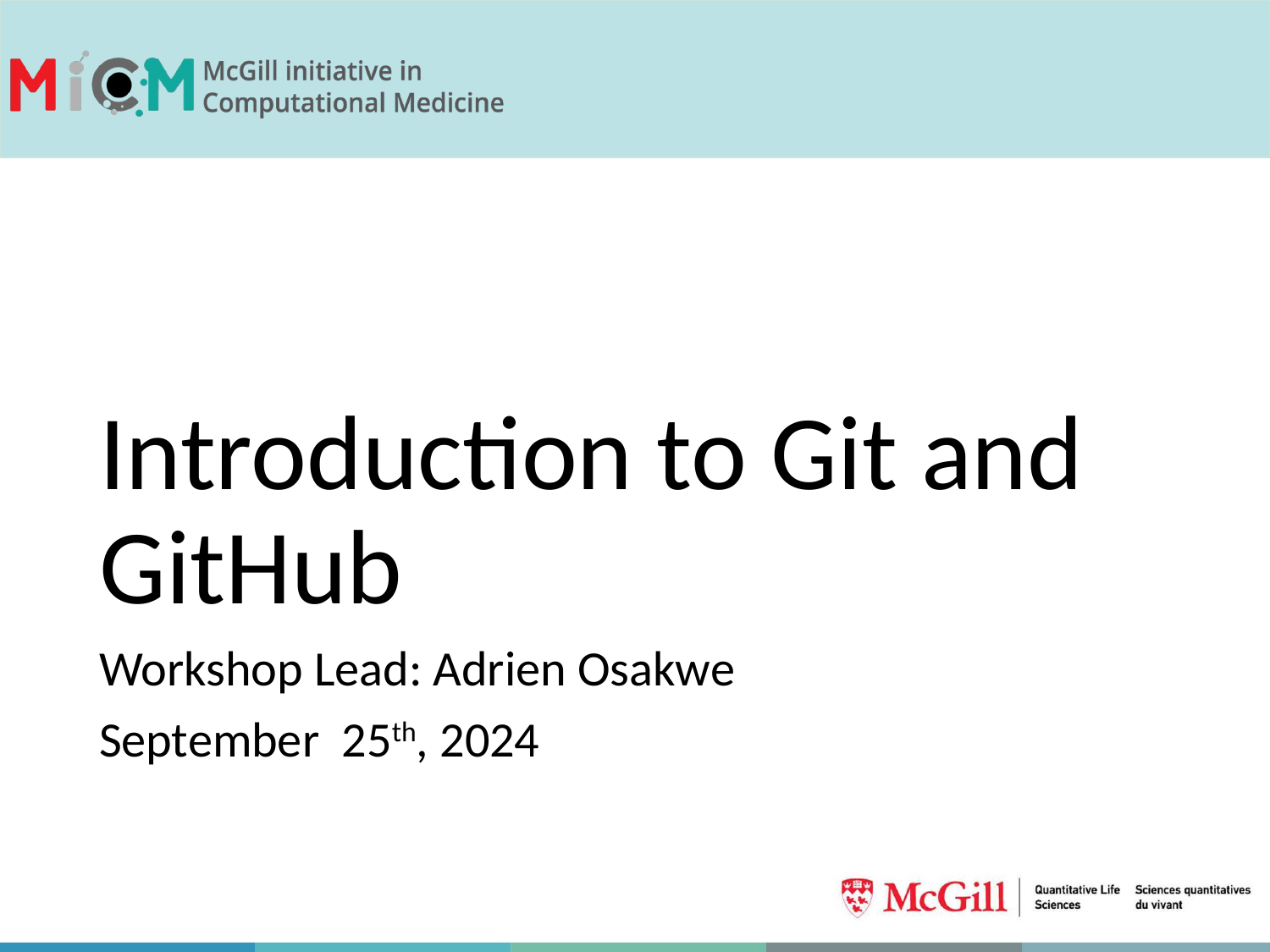

# Introduction to Git and GitHub
Workshop Lead: Adrien Osakwe
September  25th, 2024